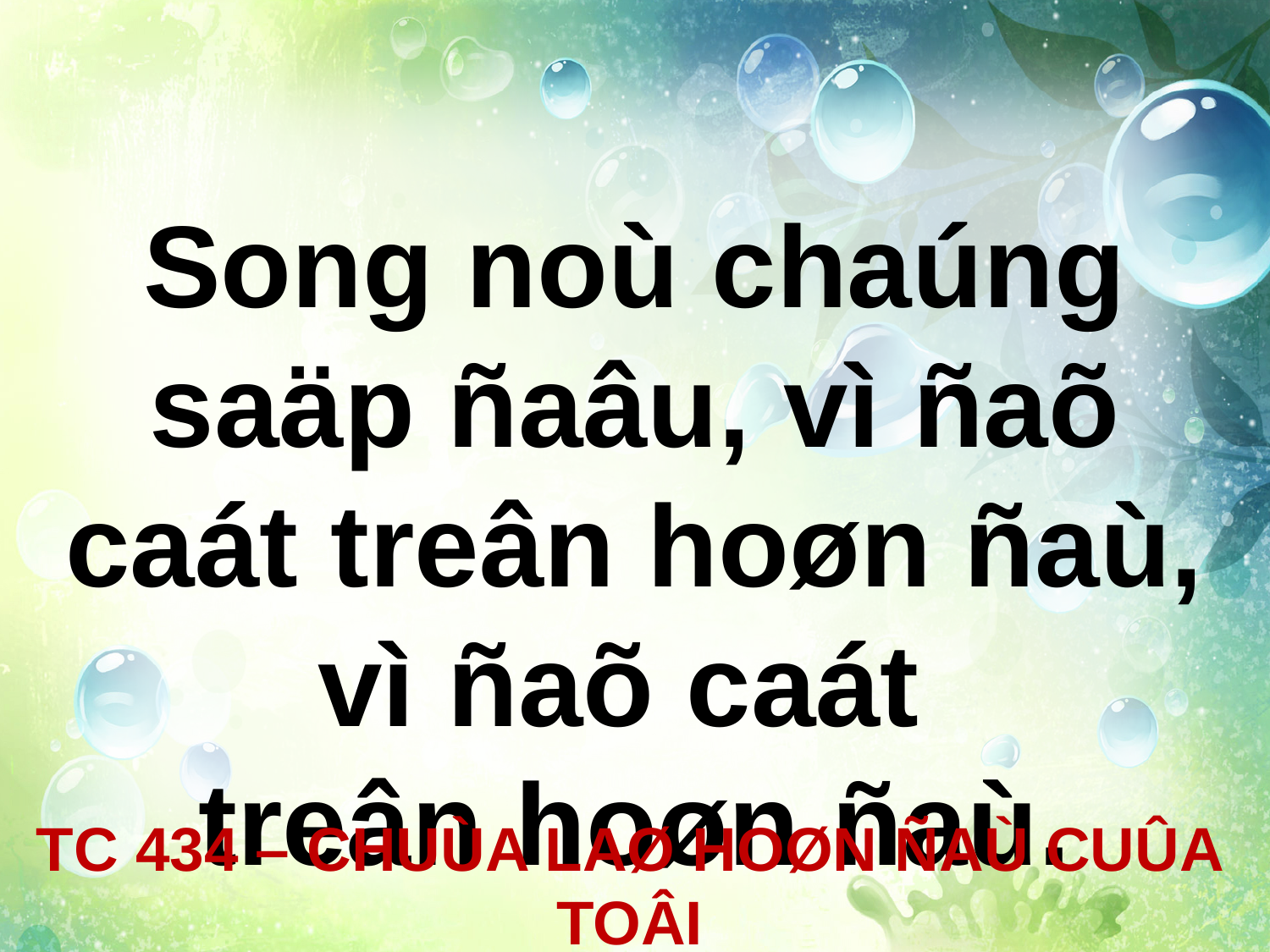

Song noù chaúng saäp ñaâu, vì ñaõ caát treân hoøn ñaù, vì ñaõ caát
treân hoøn ñaù.
TC 434 – CHUÙA LAØ HOØN ÑAÙ CUÛA TOÂI